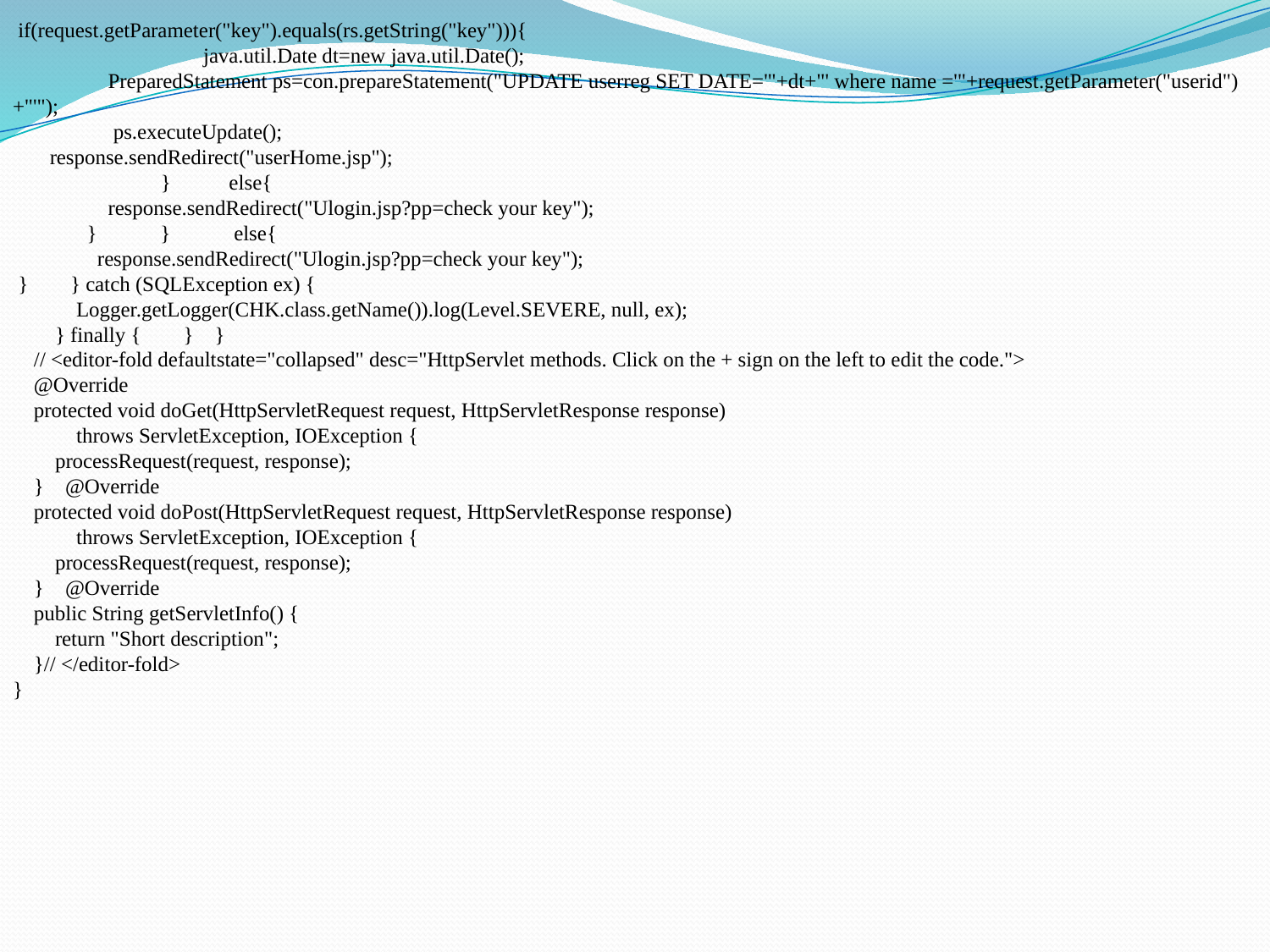

if(request.getParameter("key").equals(rs.getString("key"))){
                                    java.util.Date dt=new java.util.Date();
                  PreparedStatement ps=con.prepareStatement("UPDATE userreg SET DATE='"+dt+"' where name ='"+request.getParameter("userid") +"'");
                   ps.executeUpdate();
       response.sendRedirect("userHome.jsp");
                            }           else{
                  response.sendRedirect("Ulogin.jsp?pp=check your key");
              }            }            else{
                response.sendRedirect("Ulogin.jsp?pp=check your key");
 }        } catch (SQLException ex) {
            Logger.getLogger(CHK.class.getName()).log(Level.SEVERE, null, ex);
        } finally {        }    }
    // <editor-fold defaultstate="collapsed" desc="HttpServlet methods. Click on the + sign on the left to edit the code.">
    @Override
    protected void doGet(HttpServletRequest request, HttpServletResponse response)
            throws ServletException, IOException {
        processRequest(request, response);
    }    @Override
    protected void doPost(HttpServletRequest request, HttpServletResponse response)
            throws ServletException, IOException {
        processRequest(request, response);
    }    @Override
    public String getServletInfo() {
        return "Short description";
    }// </editor-fold>
}